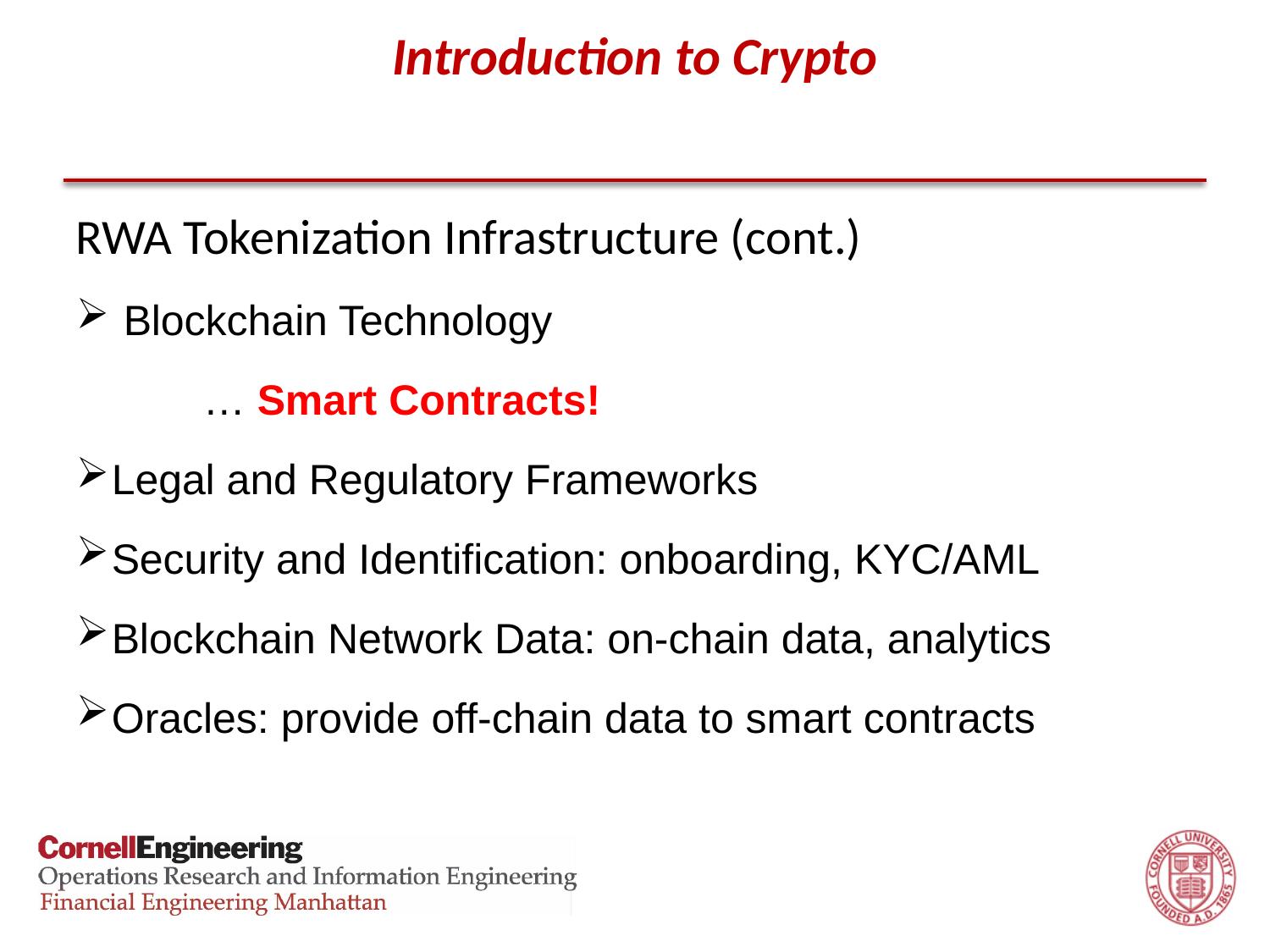

# Introduction to Crypto
RWA Tokenization Infrastructure (cont.)
 Blockchain Technology
	… Smart Contracts!
Legal and Regulatory Frameworks
Security and Identification: onboarding, KYC/AML
Blockchain Network Data: on-chain data, analytics
Oracles: provide off-chain data to smart contracts